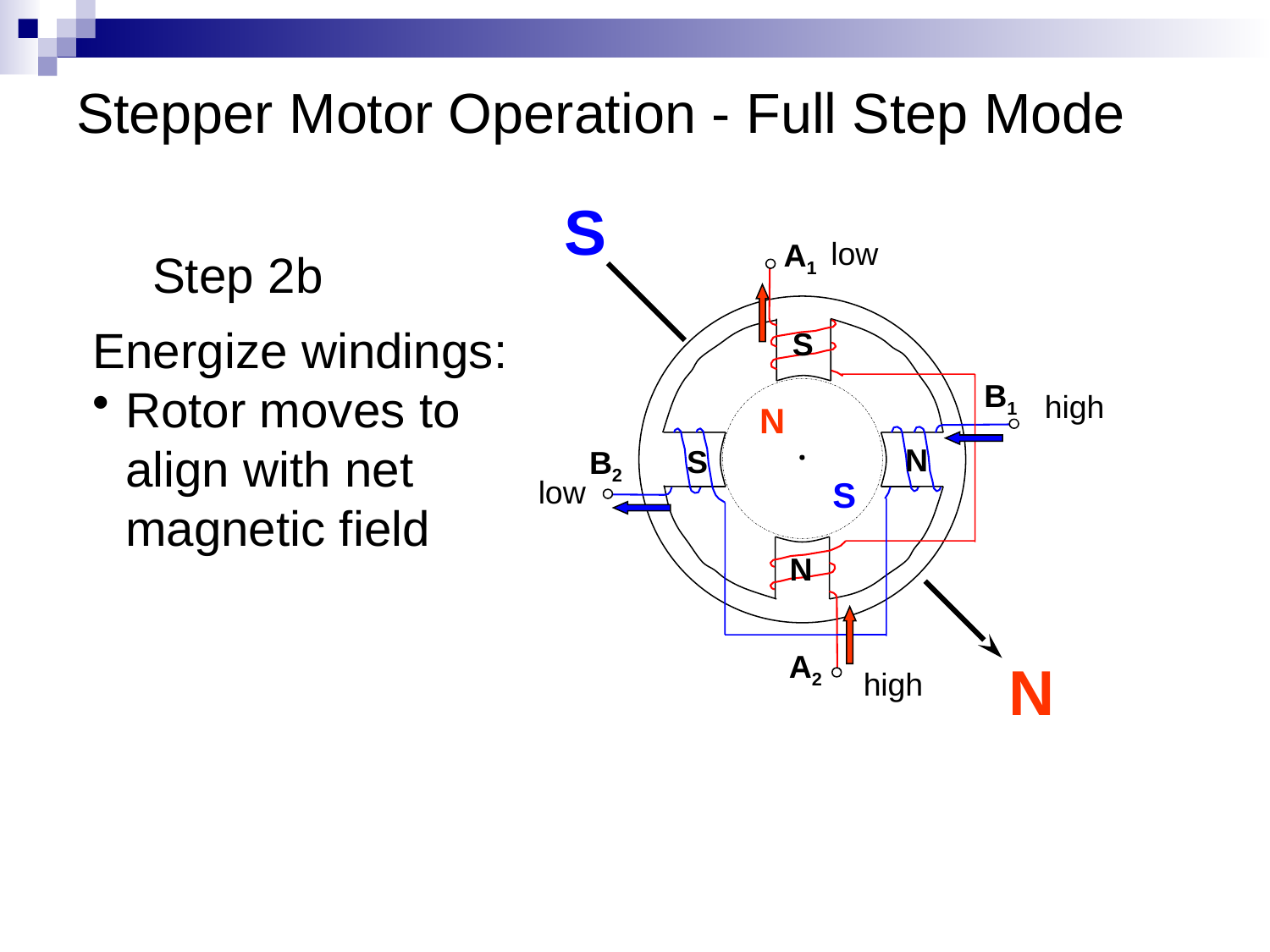

# Stepper Motor Operation - Full Step Mode
S
low
A1

B1

B2

A2

Step 2b

Energize windings:
Rotor moves to align with net magnetic field
S

high
N

N
S

low
S

N

N
high